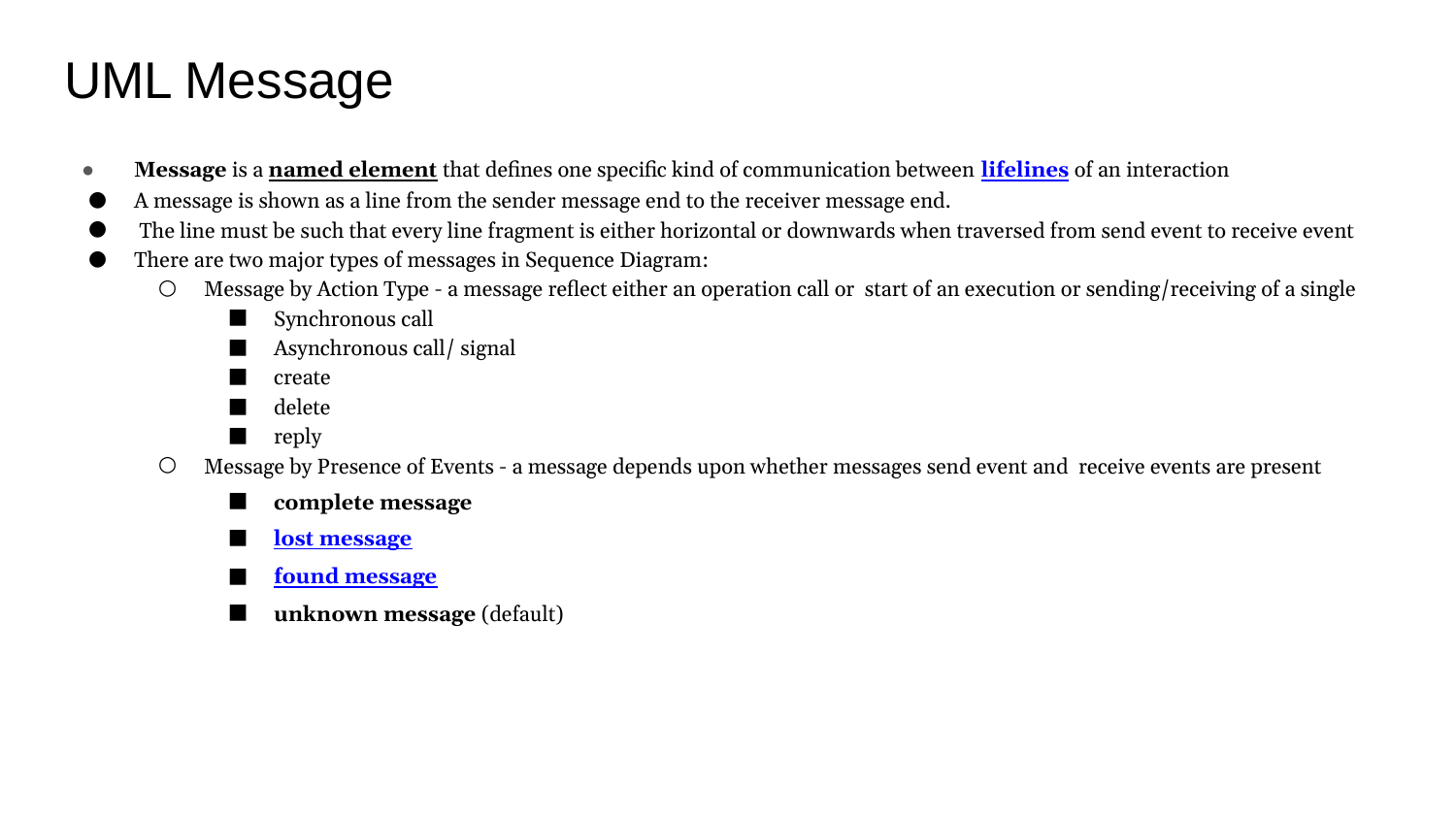

# UML Message

Message is a named element that defines one specific kind of communication between lifelines of an interaction
A message is shown as a line from the sender message end to the receiver message end.
 The line must be such that every line fragment is either horizontal or downwards when traversed from send event to receive event
There are two major types of messages in Sequence Diagram:
Message by Action Type - a message reflect either an operation call or  start of an execution or sending/receiving of a single
Synchronous call
Asynchronous call/ signal
create
delete
reply
Message by Presence of Events - a message depends upon whether messages send event and  receive events are present
complete message
lost message
found message
unknown message (default)